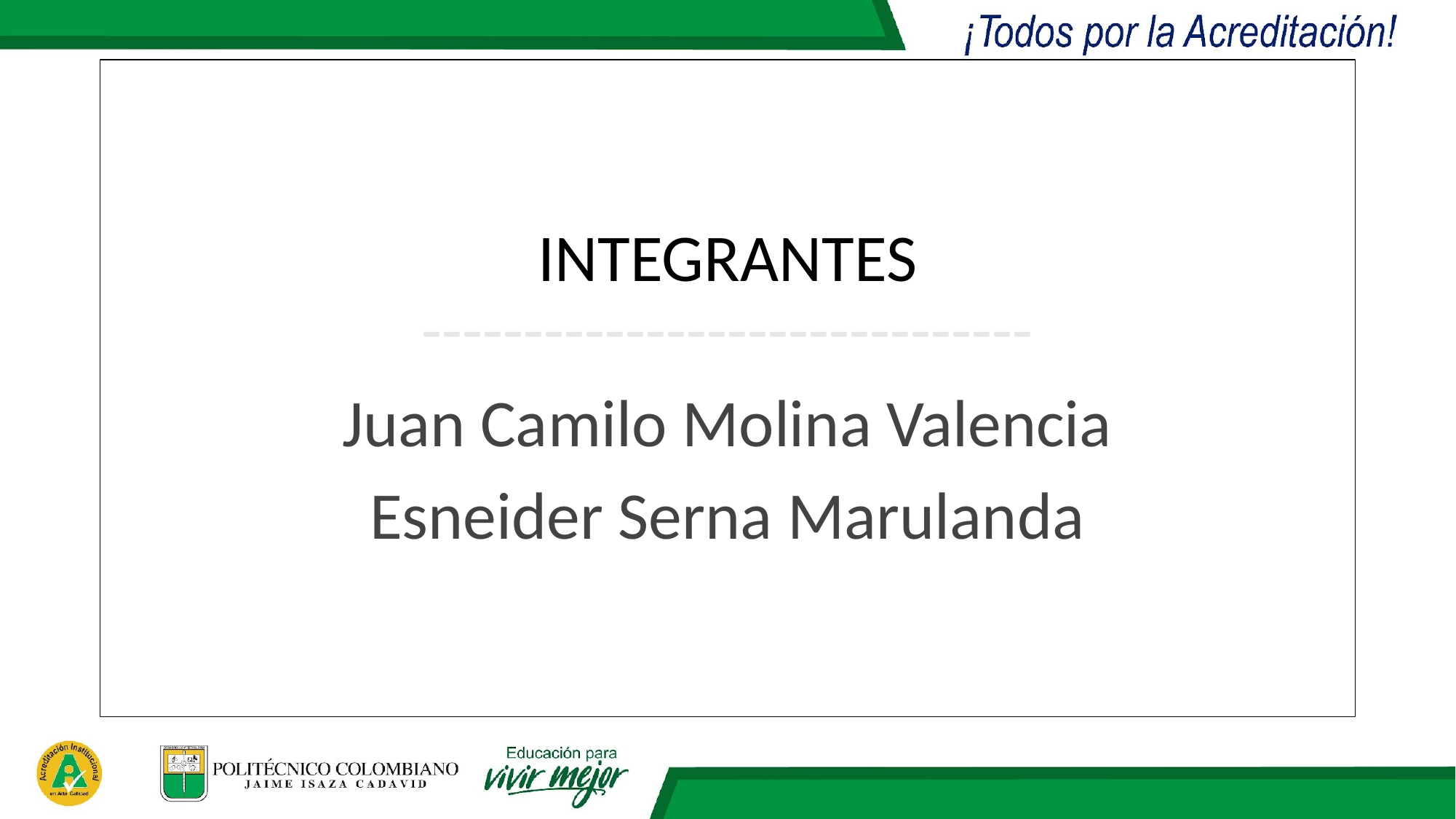

# INTEGRANTES
------------------------------
Juan Camilo Molina Valencia
Esneider Serna Marulanda